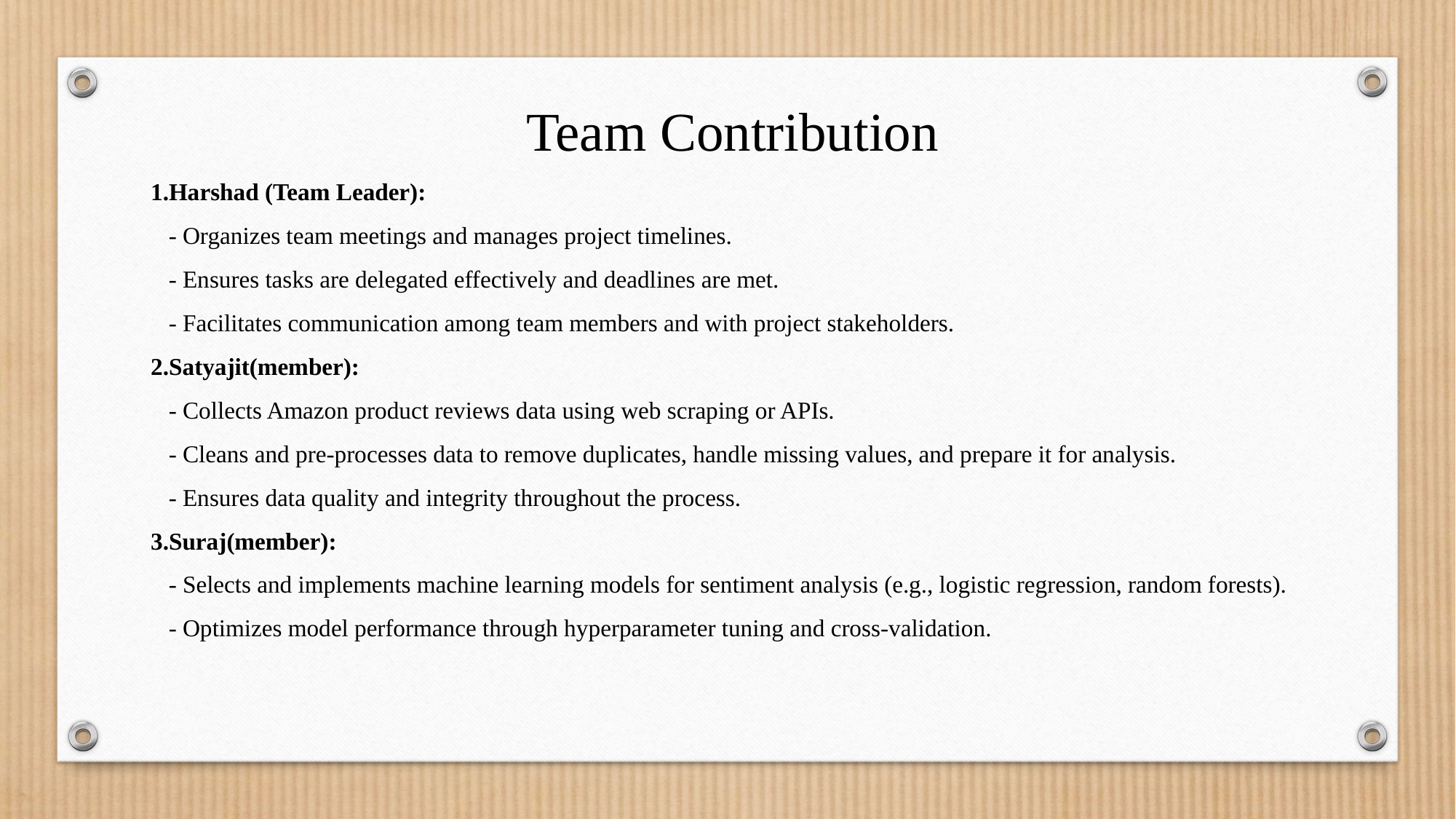

Team Contribution
1.Harshad (Team Leader):
   - Organizes team meetings and manages project timelines.
   - Ensures tasks are delegated effectively and deadlines are met.
   - Facilitates communication among team members and with project stakeholders.
2.Satyajit(member):
   - Collects Amazon product reviews data using web scraping or APIs.
   - Cleans and pre-processes data to remove duplicates, handle missing values, and prepare it for analysis.
   - Ensures data quality and integrity throughout the process.
3.Suraj(member):
   - Selects and implements machine learning models for sentiment analysis (e.g., logistic regression, random forests).
   - Optimizes model performance through hyperparameter tuning and cross-validation.